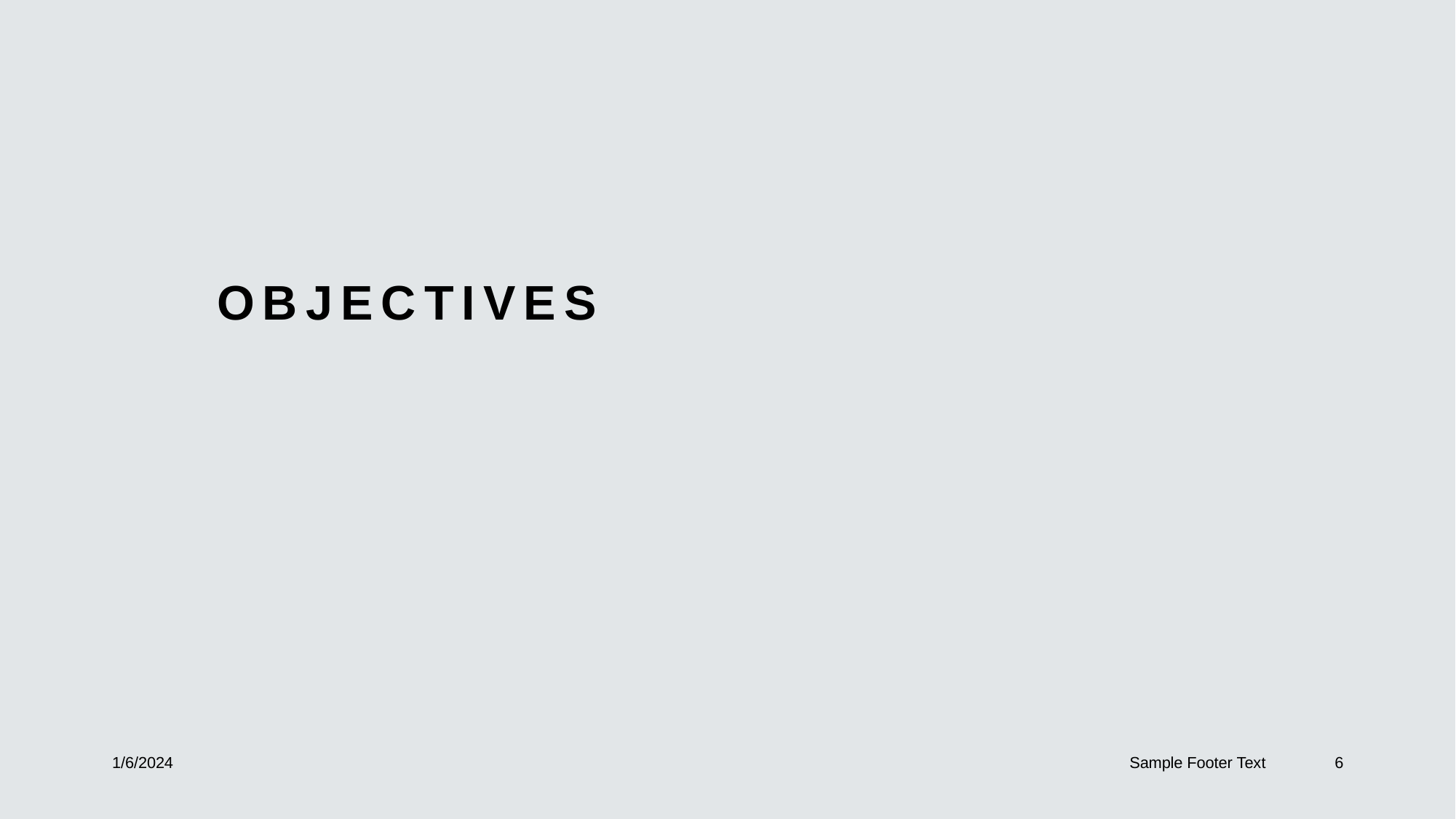

# Objectives

1/6/2024
Sample Footer Text
6